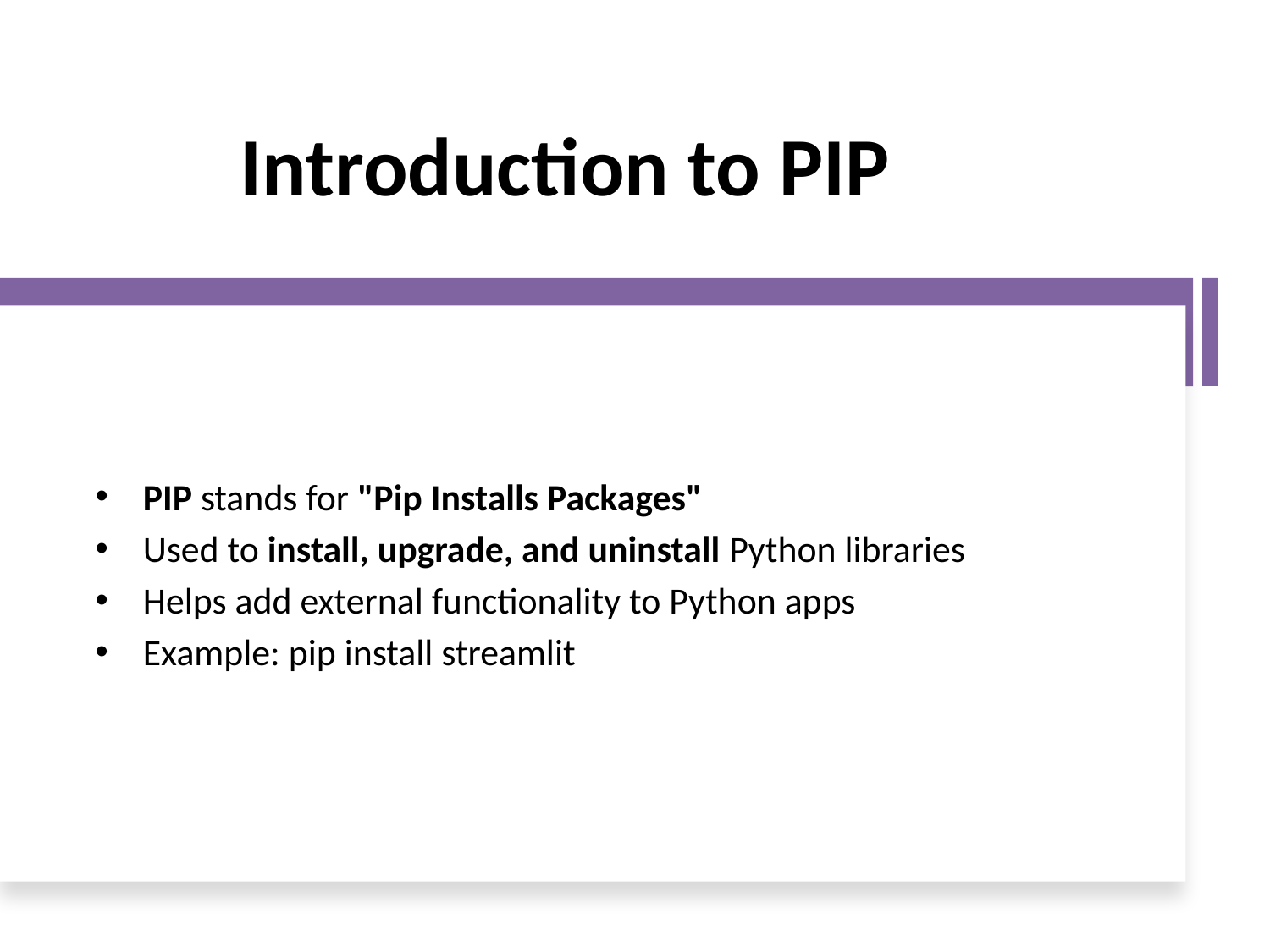

# Introduction to PIP

PIP stands for "Pip Installs Packages"
Used to install, upgrade, and uninstall Python libraries
Helps add external functionality to Python apps
Example: pip install streamlit